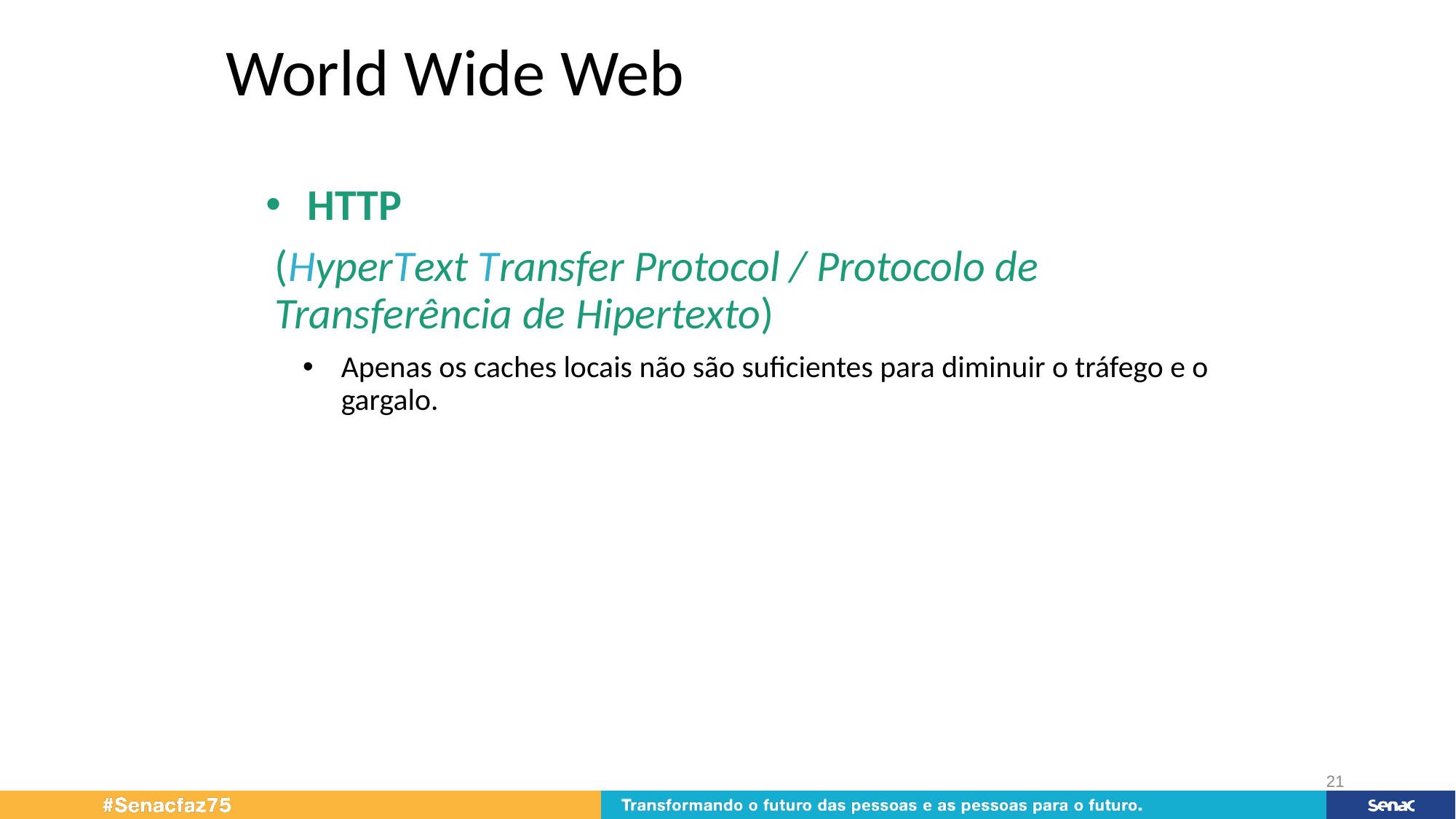

# World Wide Web
HTTP
(HyperText Transfer Protocol / Protocolo de Transferência de Hipertexto)
Apenas os caches locais não são suficientes para diminuir o tráfego e o gargalo.
21